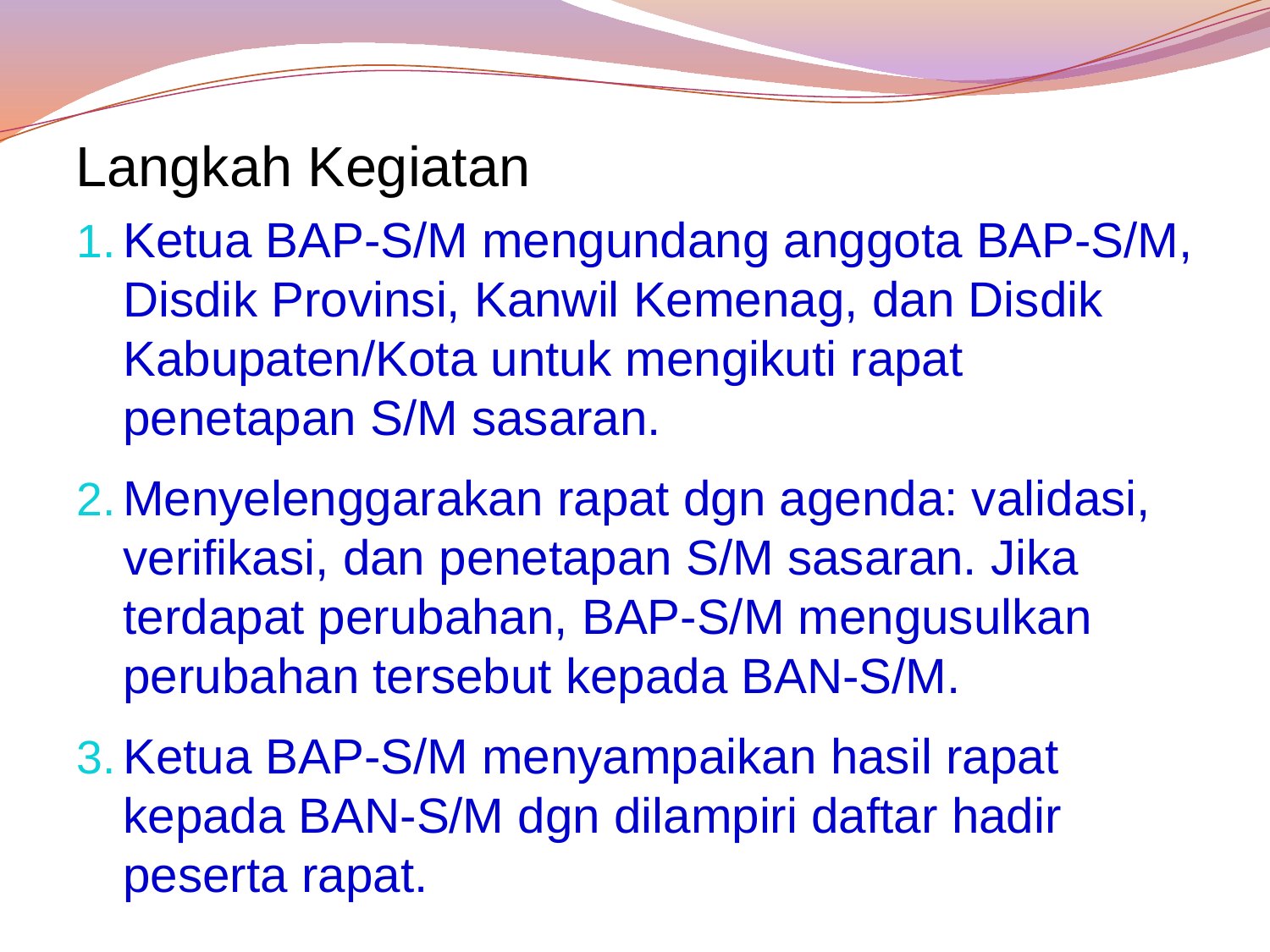

Langkah Kegiatan
Ketua BAP-S/M mengundang anggota BAP-S/M, Disdik Provinsi, Kanwil Kemenag, dan Disdik Kabupaten/Kota untuk mengikuti rapat penetapan S/M sasaran.
Menyelenggarakan rapat dgn agenda: validasi, verifikasi, dan penetapan S/M sasaran. Jika terdapat perubahan, BAP-S/M mengusulkan perubahan tersebut kepada BAN-S/M.
Ketua BAP-S/M menyampaikan hasil rapat kepada BAN-S/M dgn dilampiri daftar hadir peserta rapat.